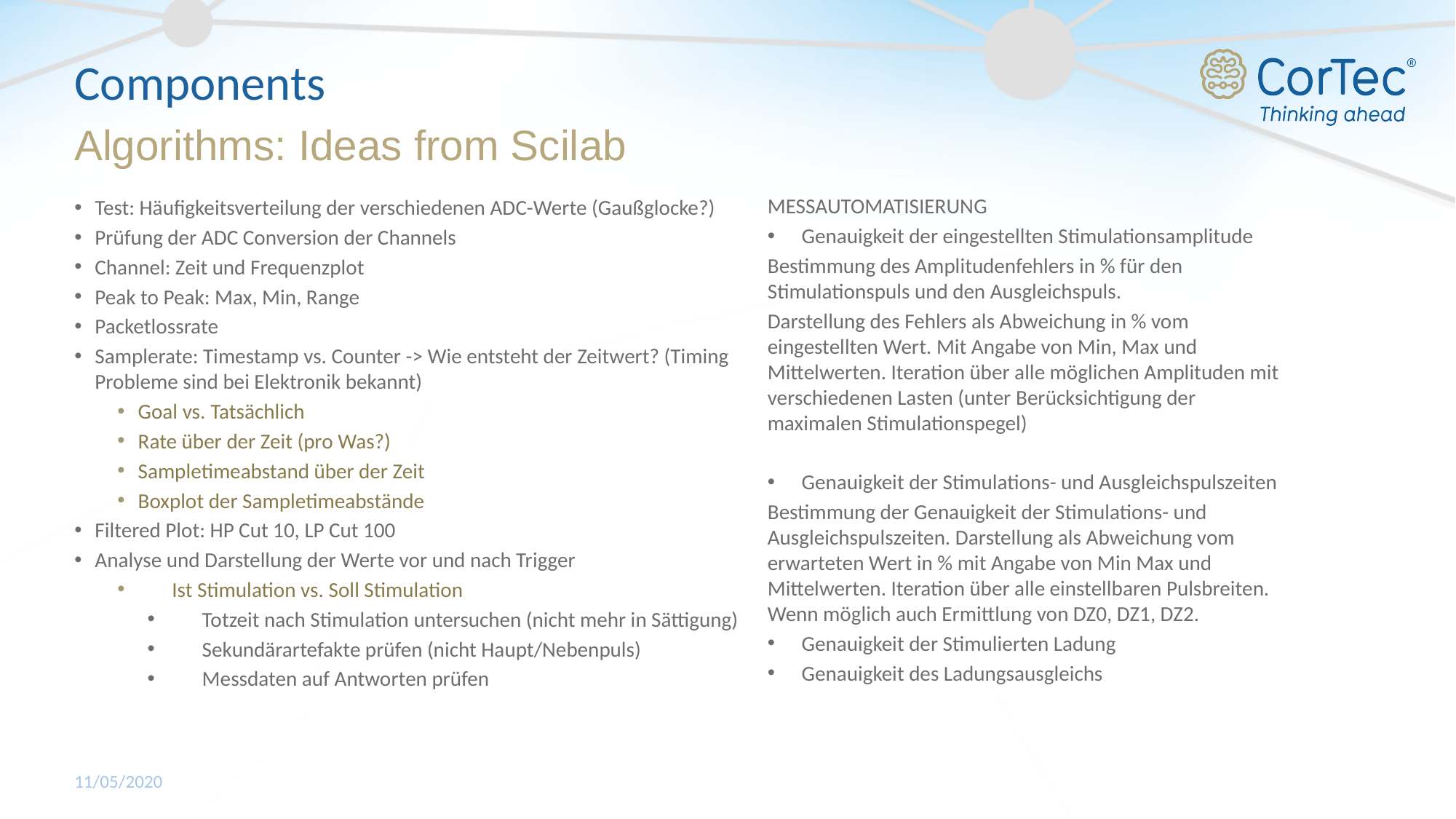

# Components
Algorithms: Ideas from Scilab
MESSAUTOMATISIERUNG
Genauigkeit der eingestellten Stimulationsamplitude
Bestimmung des Amplitudenfehlers in % für den Stimulationspuls und den Ausgleichspuls.
Darstellung des Fehlers als Abweichung in % vom eingestellten Wert. Mit Angabe von Min, Max und Mittelwerten. Iteration über alle möglichen Amplituden mit verschiedenen Lasten (unter Berücksichtigung der maximalen Stimulationspegel)

Genauigkeit der Stimulations- und Ausgleichspulszeiten
Bestimmung der Genauigkeit der Stimulations- und Ausgleichspulszeiten. Darstellung als Abweichung vom erwarteten Wert in % mit Angabe von Min Max und Mittelwerten. Iteration über alle einstellbaren Pulsbreiten. Wenn möglich auch Ermittlung von DZ0, DZ1, DZ2.
Genauigkeit der Stimulierten Ladung
Genauigkeit des Ladungsausgleichs

Test: Häufigkeitsverteilung der verschiedenen ADC-Werte (Gaußglocke?)
Prüfung der ADC Conversion der Channels
Channel: Zeit und Frequenzplot
Peak to Peak: Max, Min, Range
Packetlossrate
Samplerate: Timestamp vs. Counter -> Wie entsteht der Zeitwert? (Timing Probleme sind bei Elektronik bekannt)
Goal vs. Tatsächlich
Rate über der Zeit (pro Was?)
Sampletimeabstand über der Zeit
Boxplot der Sampletimeabstände
Filtered Plot: HP Cut 10, LP Cut 100
Analyse und Darstellung der Werte vor und nach Trigger
Ist Stimulation vs. Soll Stimulation
Totzeit nach Stimulation untersuchen (nicht mehr in Sättigung)
Sekundärartefakte prüfen (nicht Haupt/Nebenpuls)
Messdaten auf Antworten prüfen

11/05/2020